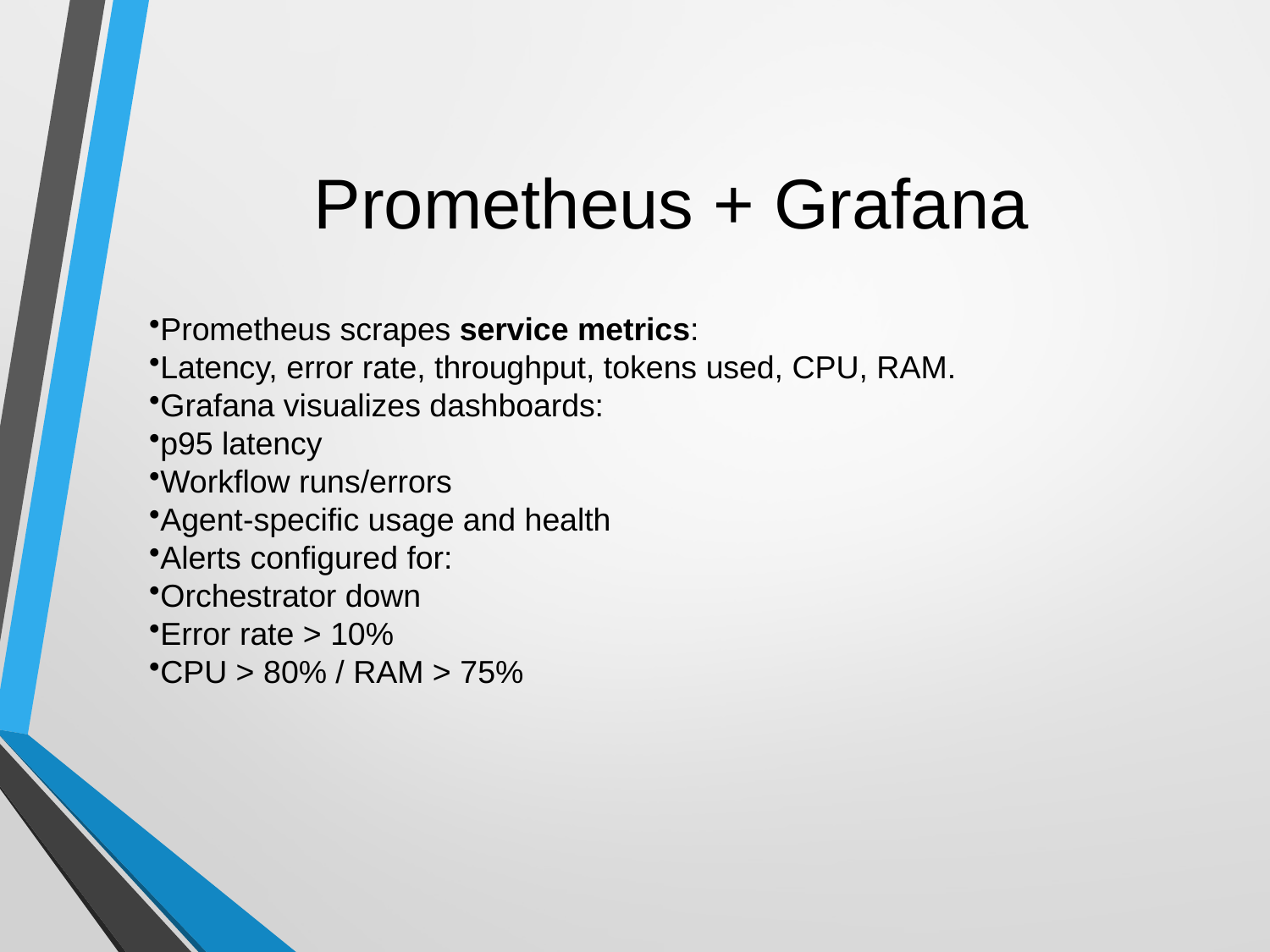

# Prometheus + Grafana
Prometheus scrapes service metrics:
Latency, error rate, throughput, tokens used, CPU, RAM.
Grafana visualizes dashboards:
p95 latency
Workflow runs/errors
Agent-specific usage and health
Alerts configured for:
Orchestrator down
Error rate > 10%
CPU > 80% / RAM > 75%